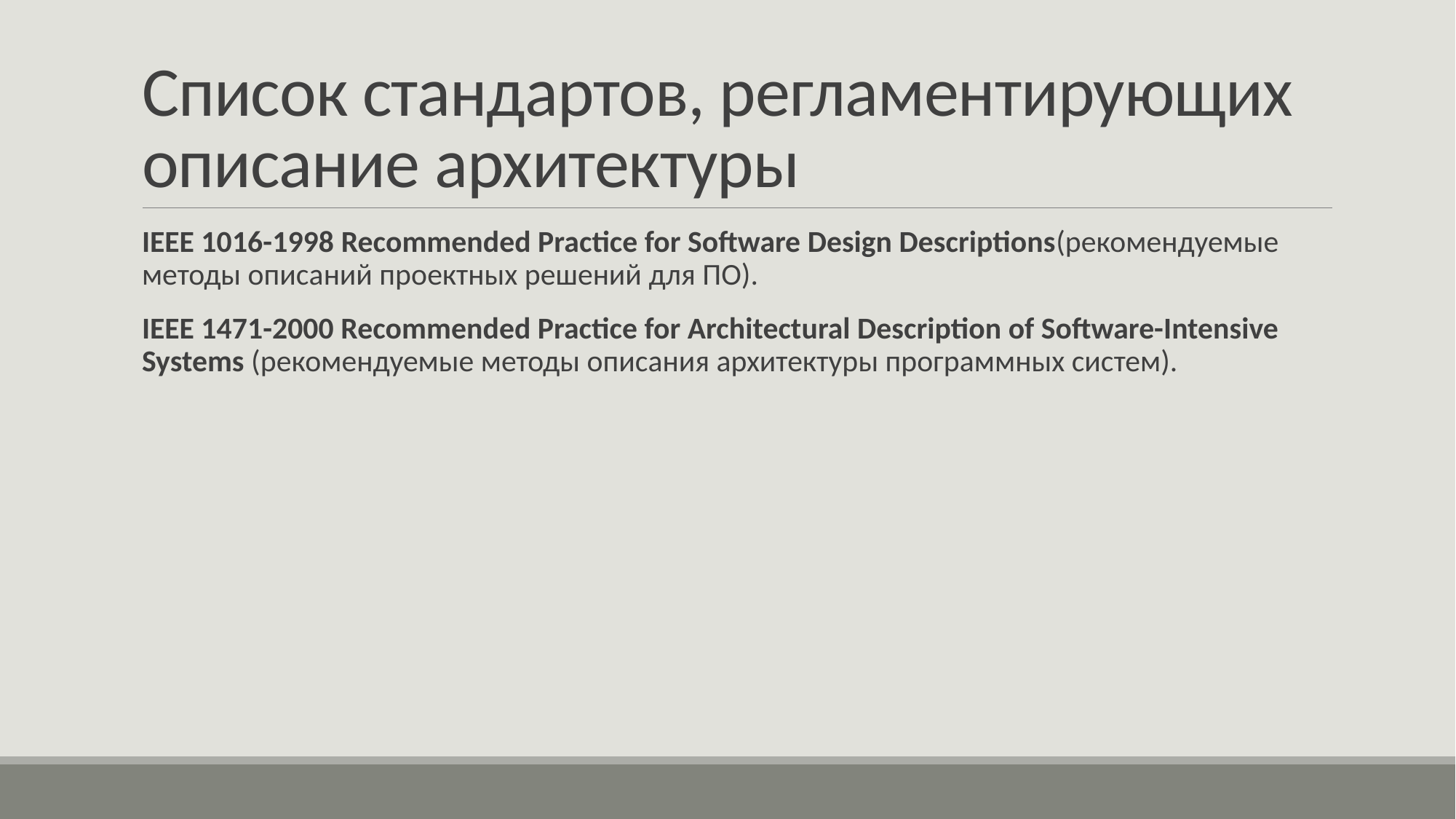

# Список стандартов, регламентирующих описание архитектуры
IEEE 1016-1998 Recommended Practice for Software Design Descriptions(рекомендуемые методы описаний проектных решений для ПО).
IEEE 1471-2000 Recommended Practice for Architectural Description of Software-Intensive Systems (рекомендуемые методы описания архитектуры программных систем).